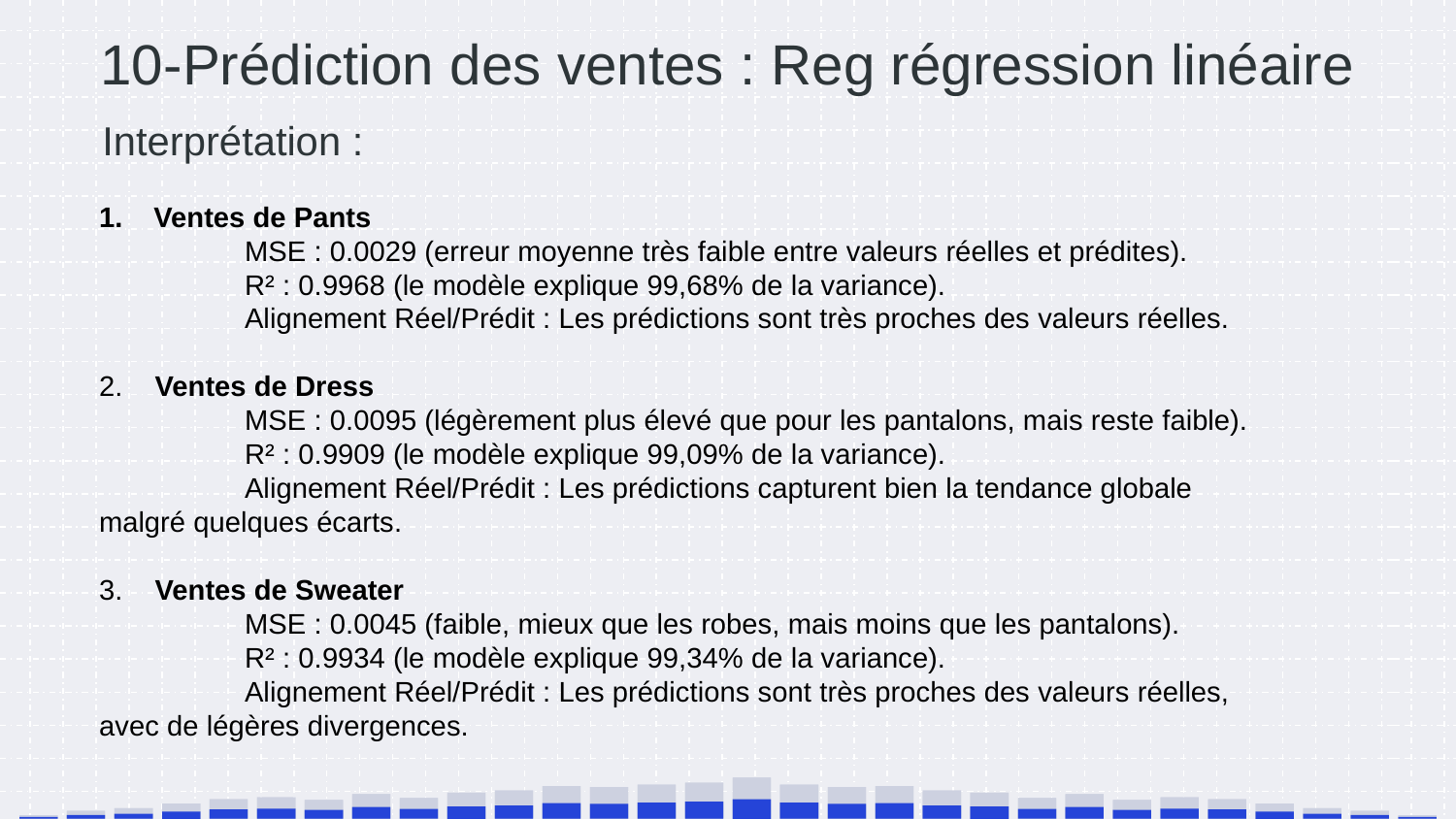

# 10-Prédiction des ventes : Reg régression linéaire
 Interprétation :
Ventes de Pants
	MSE : 0.0029 (erreur moyenne très faible entre valeurs réelles et prédites).
	R² : 0.9968 (le modèle explique 99,68% de la variance).
	Alignement Réel/Prédit : Les prédictions sont très proches des valeurs réelles.

2.    Ventes de Dress
	MSE : 0.0095 (légèrement plus élevé que pour les pantalons, mais reste faible).
	R² : 0.9909 (le modèle explique 99,09% de la variance).
	Alignement Réel/Prédit : Les prédictions capturent bien la tendance globale 	malgré quelques écarts.

3.    Ventes de Sweater
	MSE : 0.0045 (faible, mieux que les robes, mais moins que les pantalons).
	R² : 0.9934 (le modèle explique 99,34% de la variance).
	Alignement Réel/Prédit : Les prédictions sont très proches des valeurs réelles, 	avec de légères divergences.